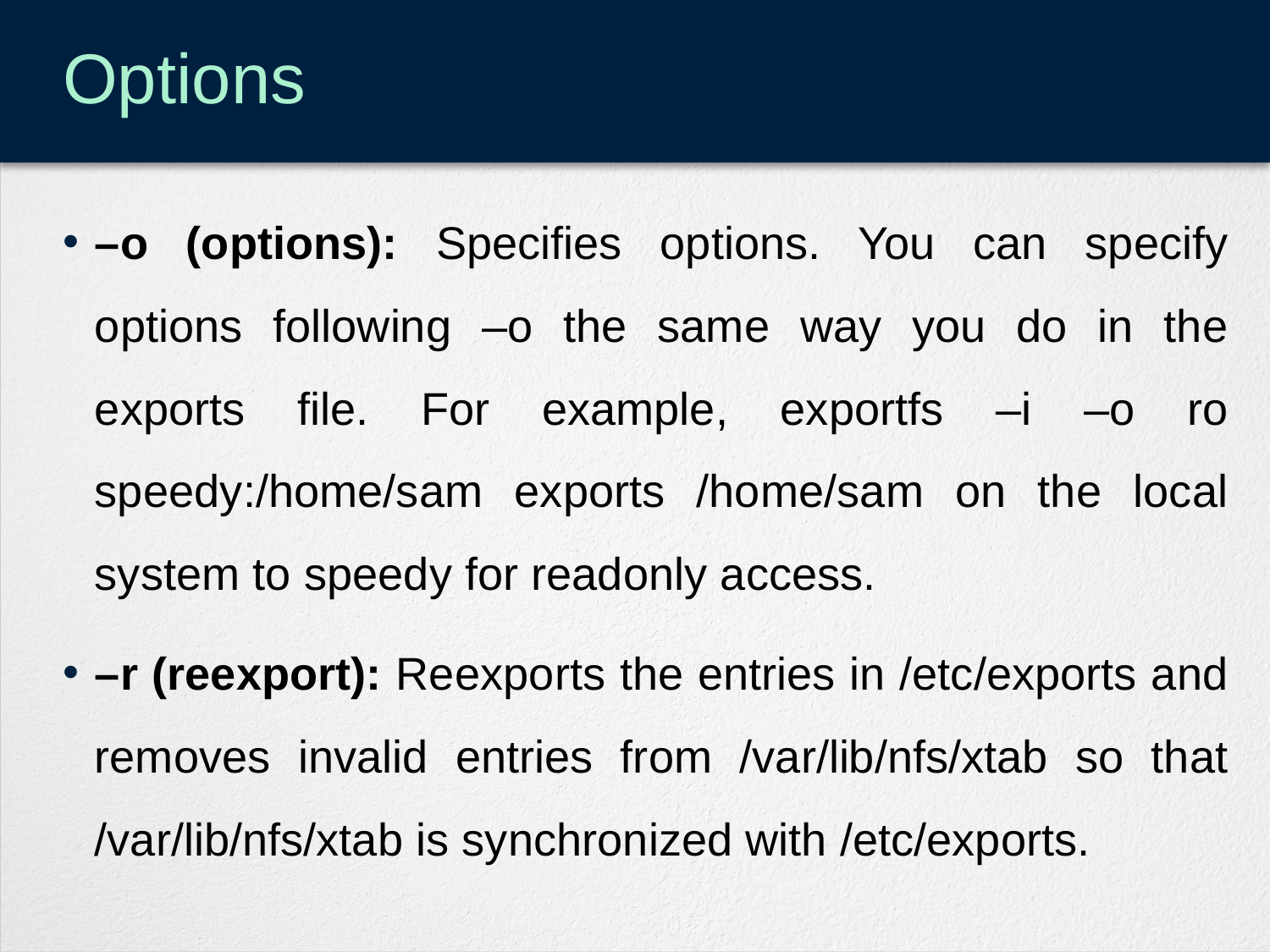

# Options
–o (options): Specifies options. You can specify options following –o the same way you do in the exports file. For example, exportfs –i –o ro speedy:/home/sam exports /home/sam on the local system to speedy for readonly access.
–r (reexport): Reexports the entries in /etc/exports and removes invalid entries from /var/lib/nfs/xtab so that /var/lib/nfs/xtab is synchronized with /etc/exports.